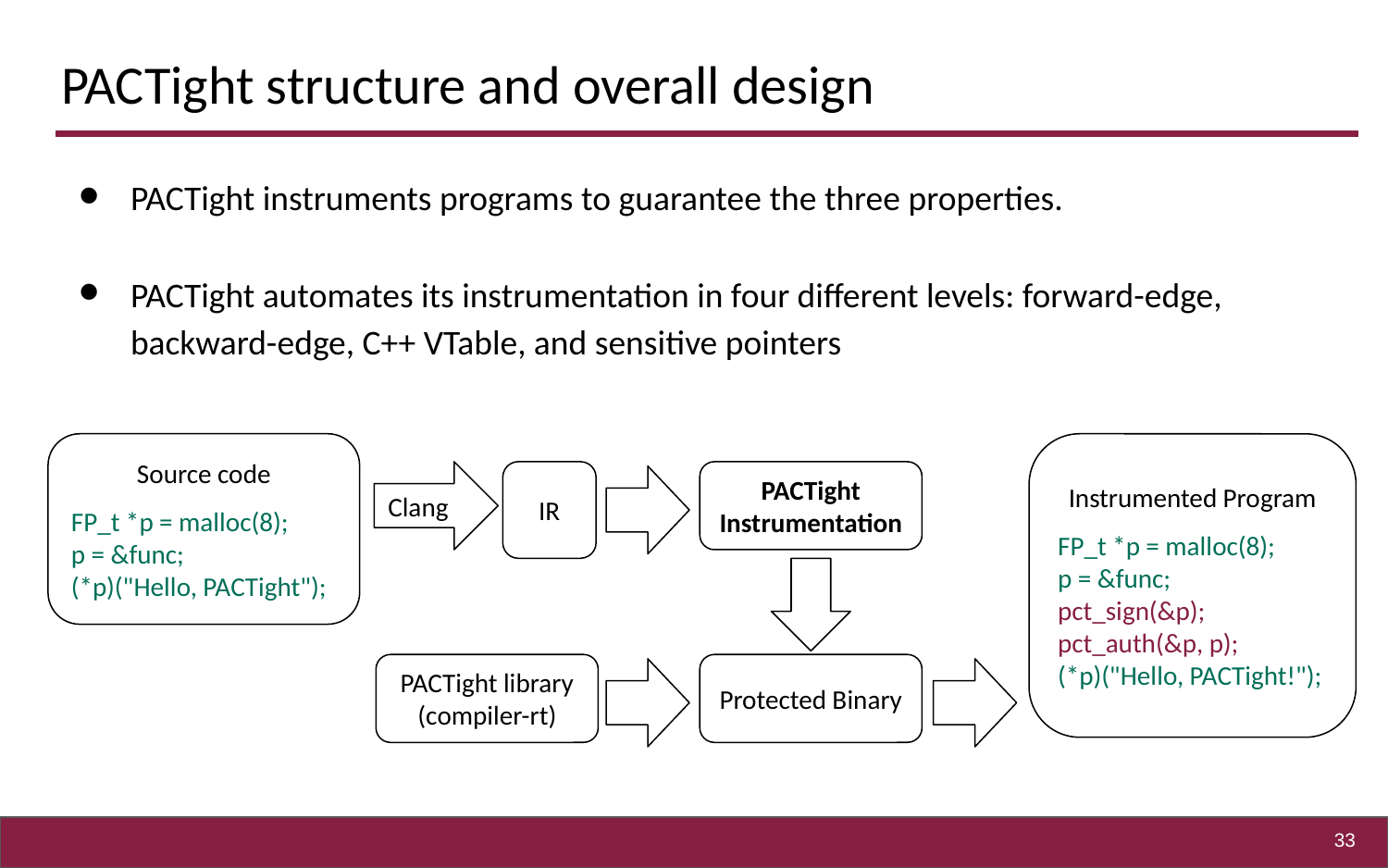

# PACTight structure and overall design
PACTight instruments programs to guarantee the three properties.

PACTight automates its instrumentation in four different levels: forward-edge, backward-edge, C++ VTable, and sensitive pointers
Source code

FP_t *p = malloc(8);
p = &func;
(*p)("Hello, PACTight");
Instrumented Program

FP_t *p = malloc(8);
p = &func;
pct_sign(&p);
pct_auth(&p, p);
(*p)("Hello, PACTight!");
Clang
IR
PACTight Instrumentation

PACTight library (compiler-rt)
Protected Binary

33